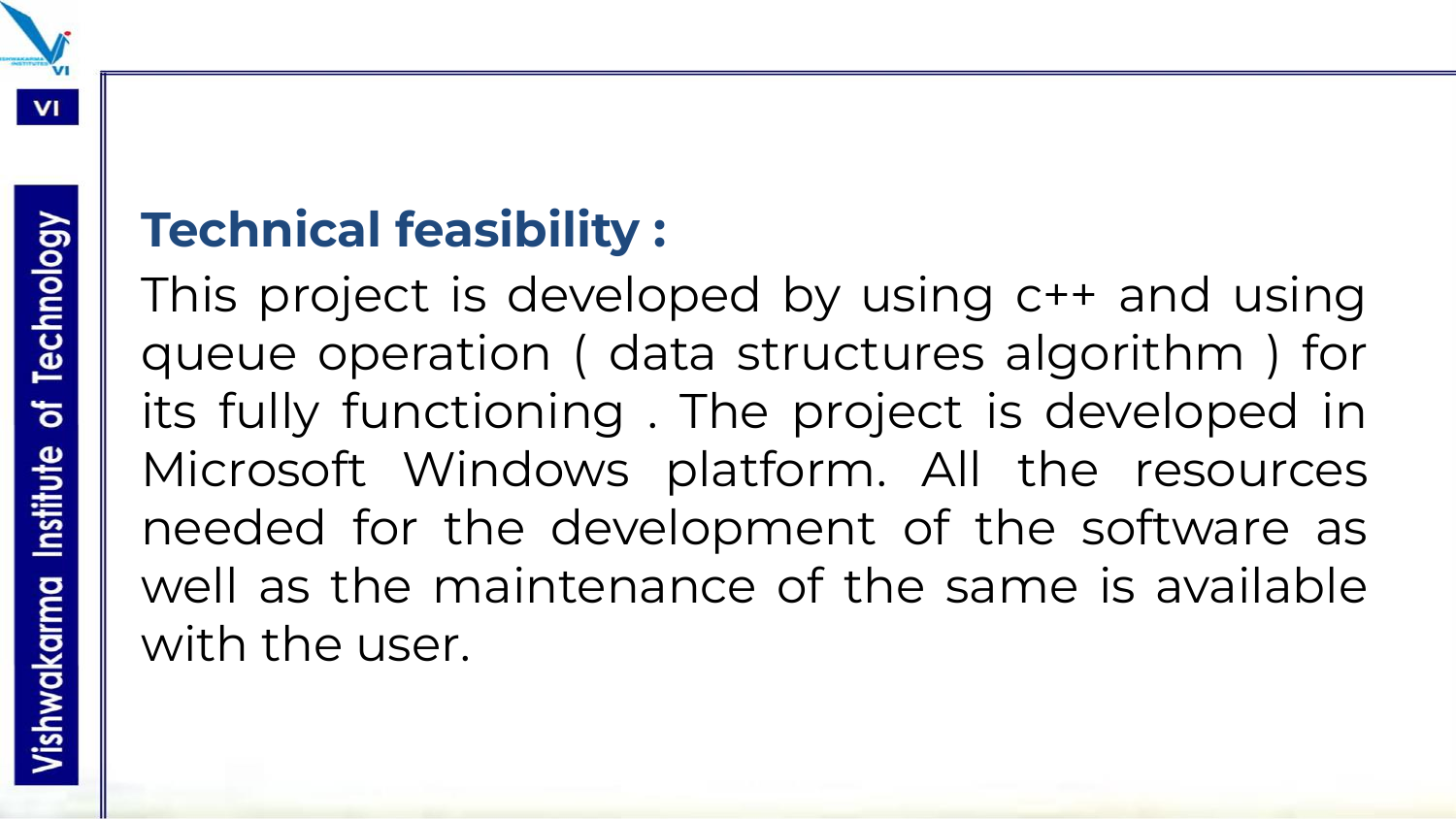

Technical feasibility :
This project is developed by using c++ and using queue operation ( data structures algorithm ) for its fully functioning . The project is developed in Microsoft Windows platform. All the resources needed for the development of the software as well as the maintenance of the same is available with the user.